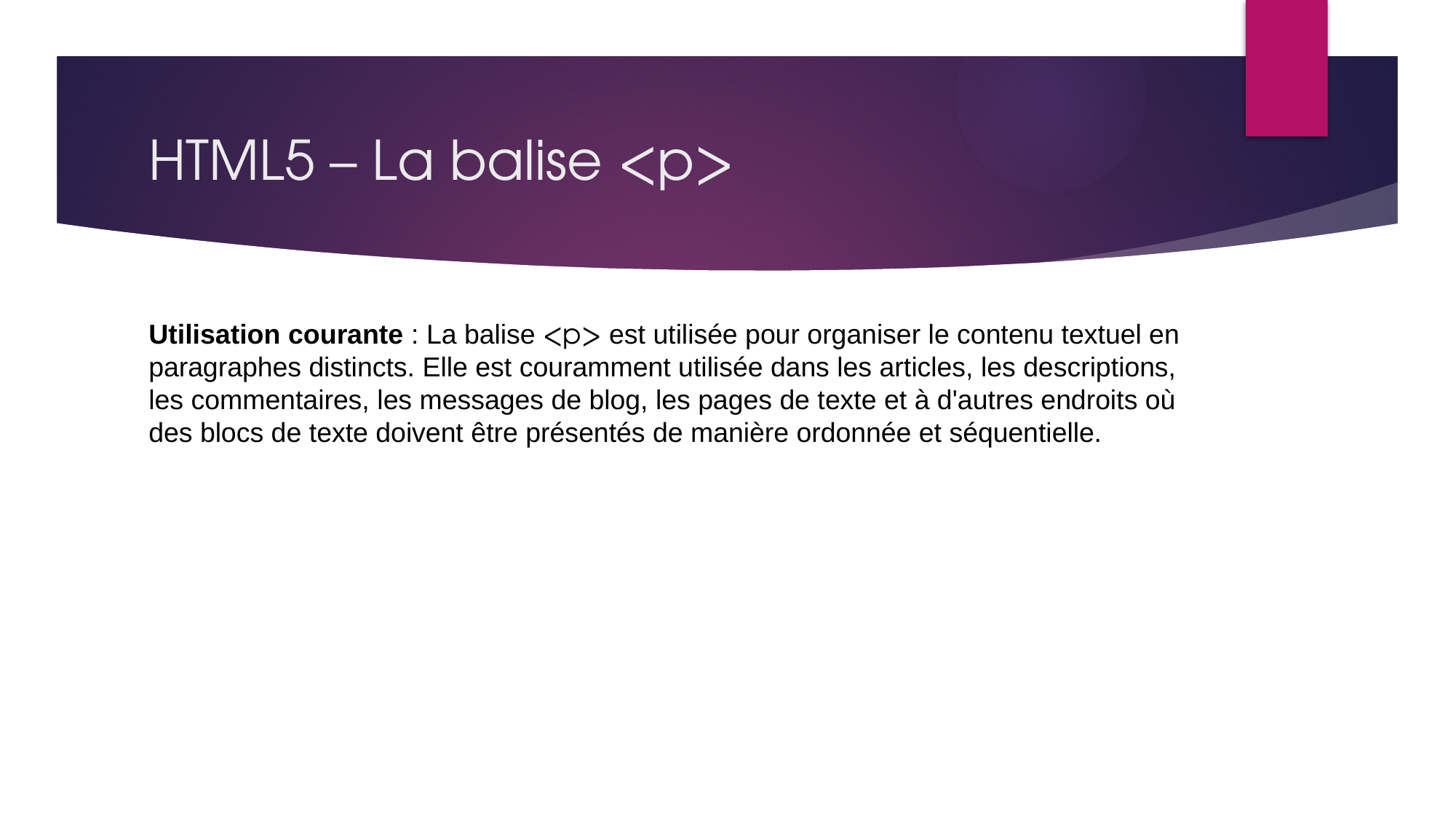

# HTML5 – La balise <p>
Utilisation courante : La balise <p> est utilisée pour organiser le contenu textuel en paragraphes distincts. Elle est couramment utilisée dans les articles, les descriptions, les commentaires, les messages de blog, les pages de texte et à d'autres endroits où des blocs de texte doivent être présentés de manière ordonnée et séquentielle.